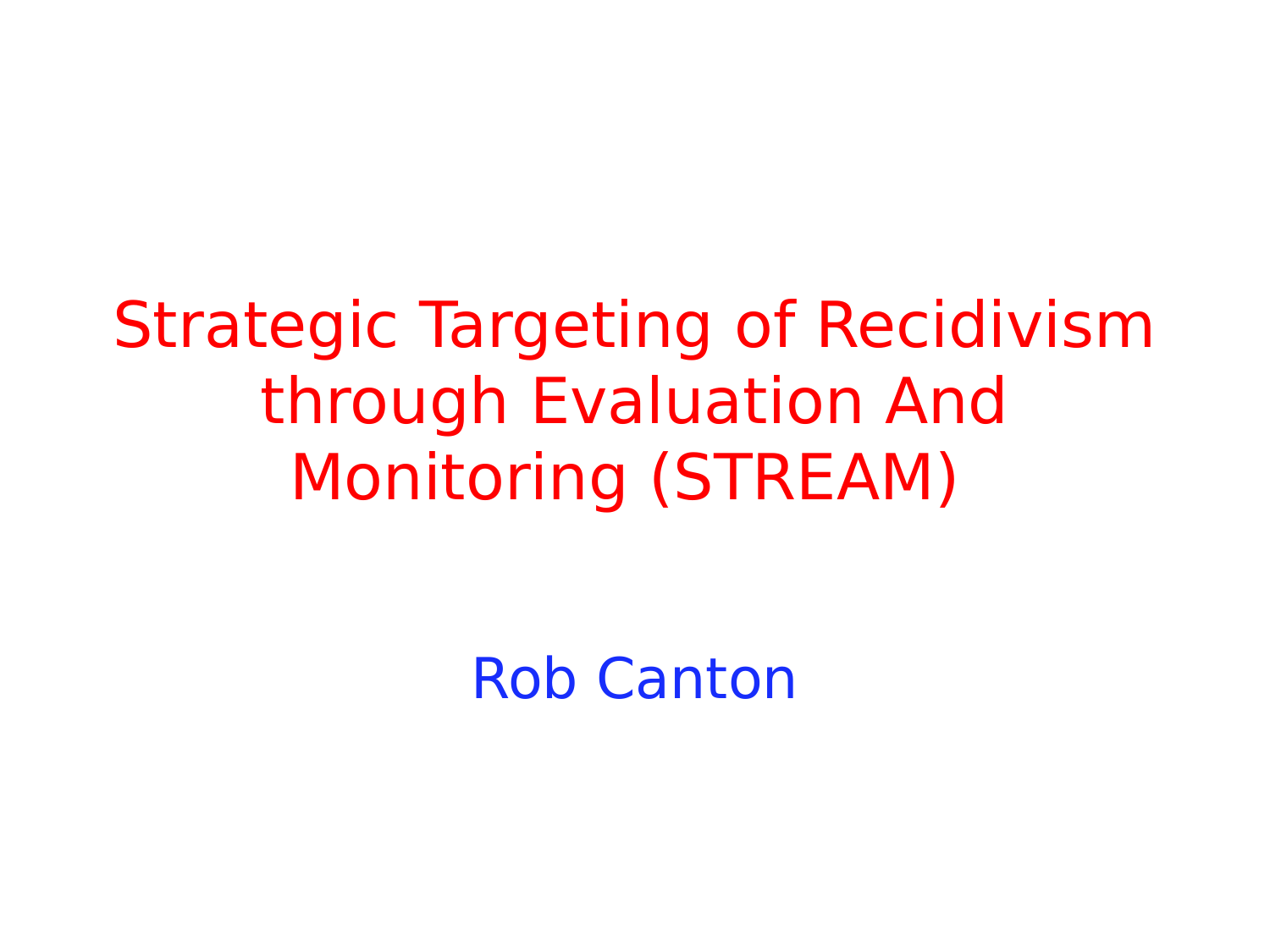

# Strategic Targeting of Recidivism through Evaluation And Monitoring (STREAM)
Rob Canton